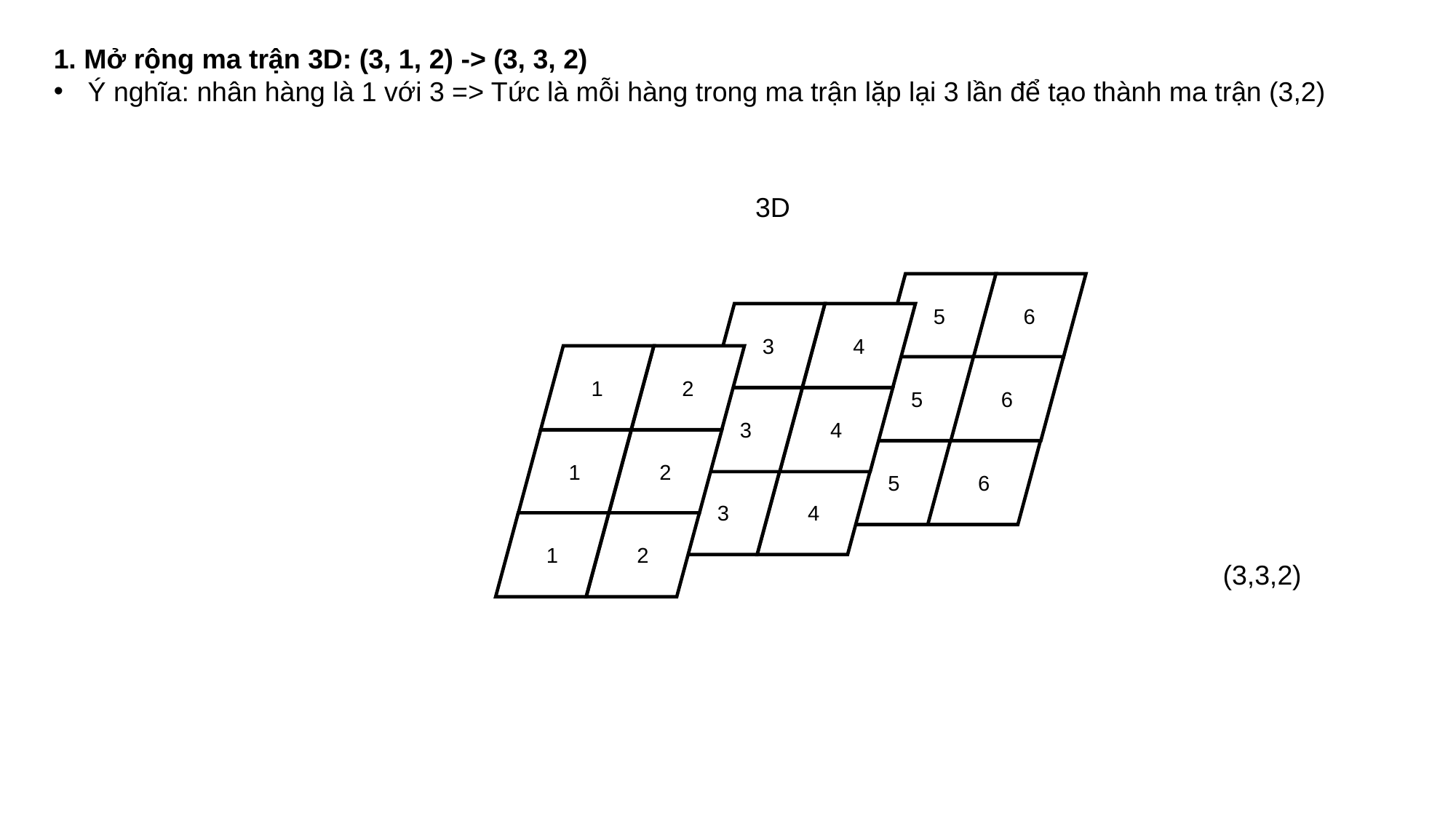

1. Mở rộng ma trận 3D: (3, 1, 2) -> (3, 3, 2)
Ý nghĩa: nhân hàng là 1 với 3 => Tức là mỗi hàng trong ma trận lặp lại 3 lần để tạo thành ma trận (3,2)
3D
5
6
5
6
5
6
3
4
3
4
3
4
1
2
1
2
1
2
(3,3,2)